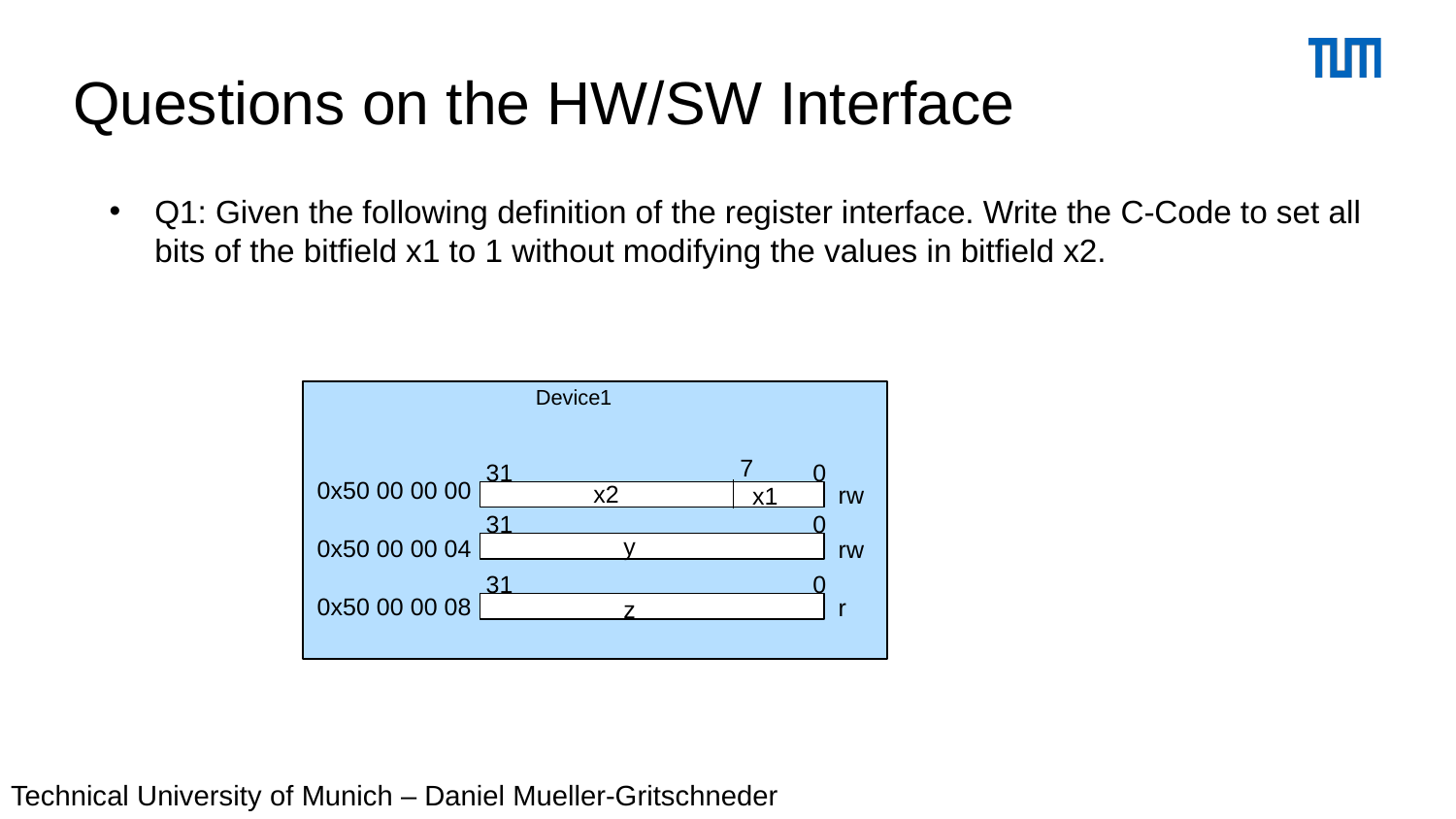

# Questions on the HW/SW Interface
Q1: Given the following definition of the register interface. Write the C-Code to set all bits of the bitfield x1 to 1 without modifying the values in bitfield x2.

Device1

7
31
0
0x50 00 00 00

0x50 00 00 04

0x50 00 00 08

x2
rw
x1

31
0
y
rw

31
0
r
z